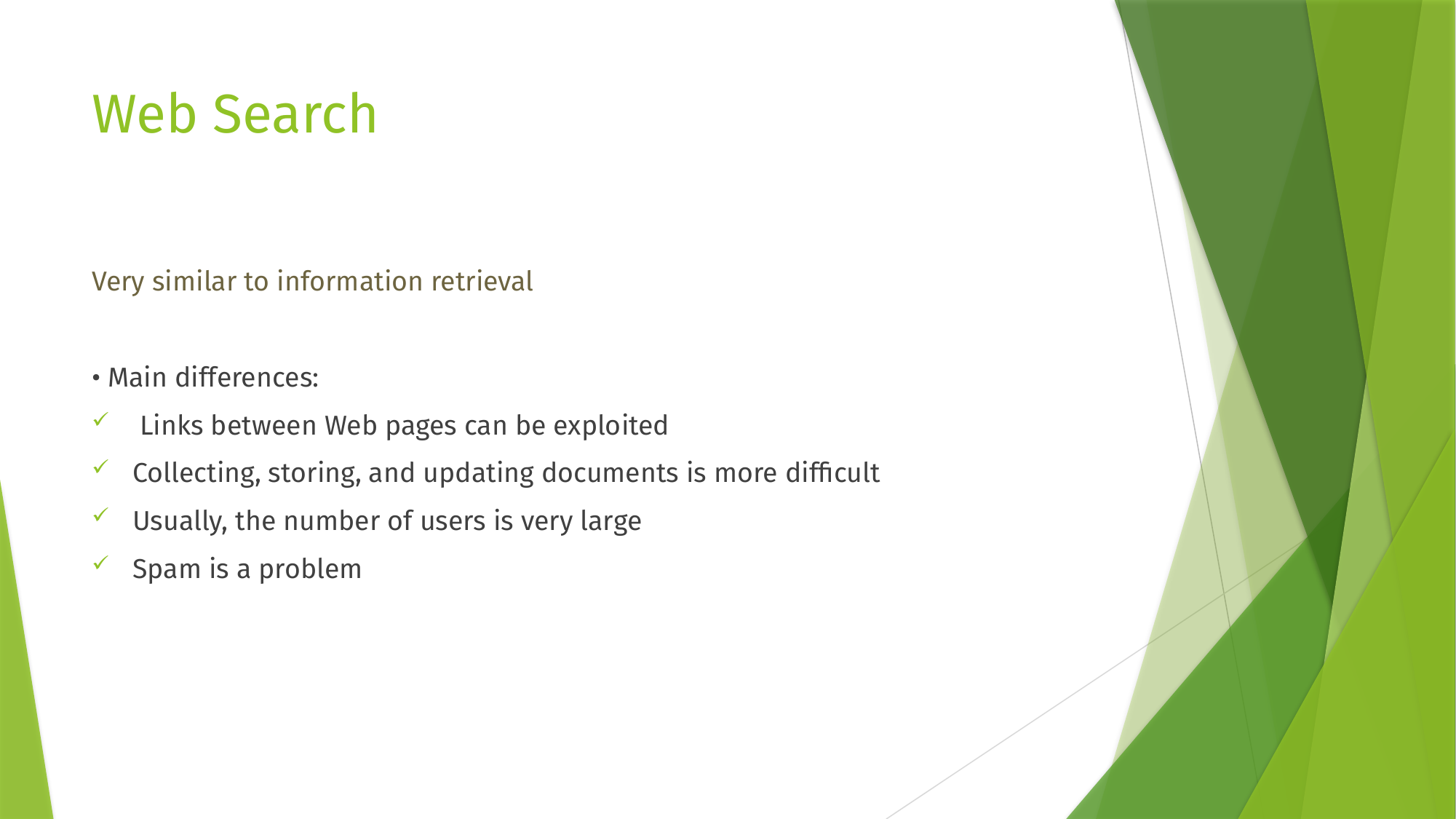

# Web Search
Very similar to information retrieval

• Main differences:
 Links between Web pages can be exploited
Collecting, storing, and updating documents is more difficult
Usually, the number of users is very large
Spam is a problem